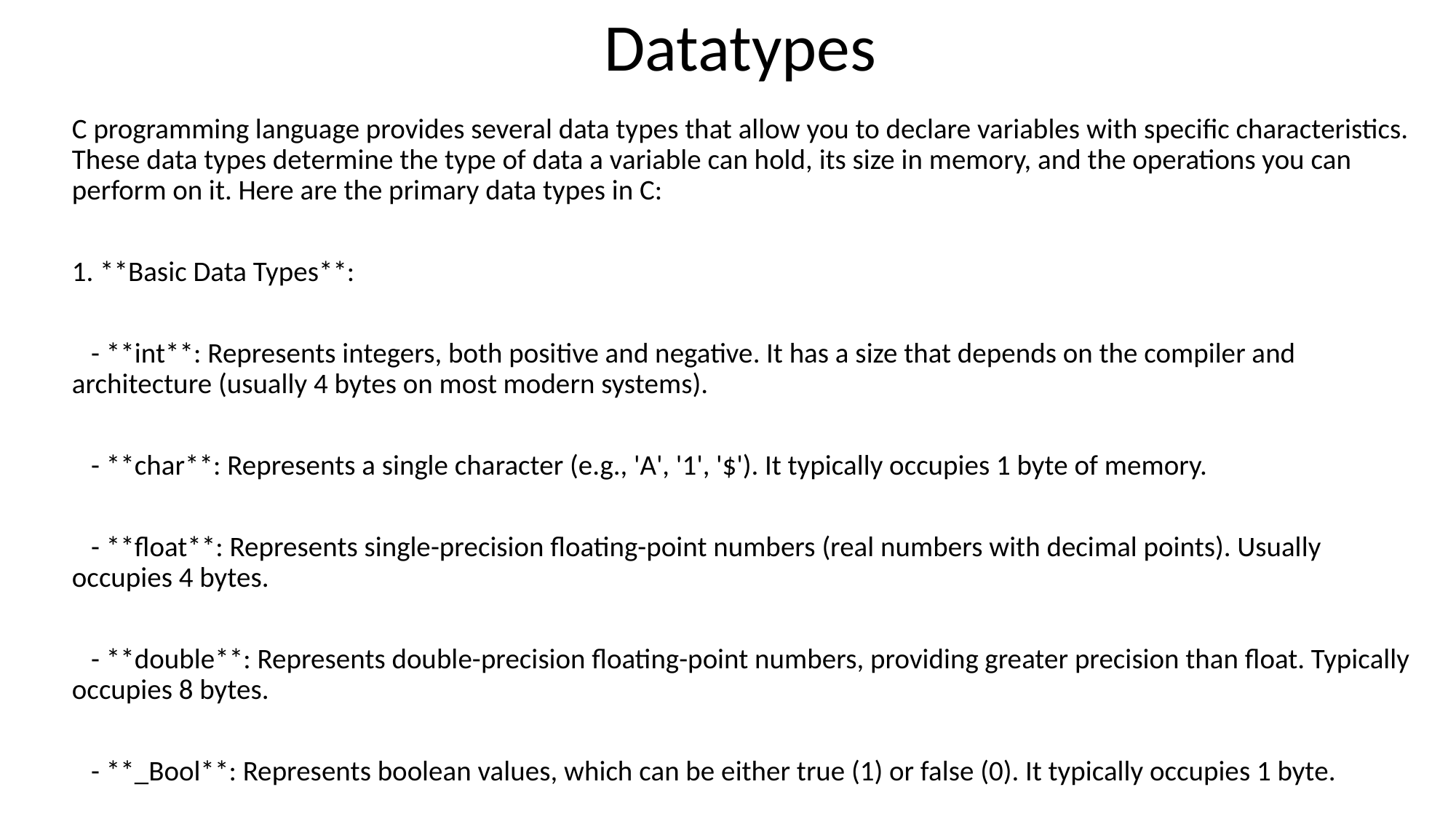

# Datatypes
C programming language provides several data types that allow you to declare variables with specific characteristics. These data types determine the type of data a variable can hold, its size in memory, and the operations you can perform on it. Here are the primary data types in C:

1. **Basic Data Types**:

   - **int**: Represents integers, both positive and negative. It has a size that depends on the compiler and architecture (usually 4 bytes on most modern systems).

   - **char**: Represents a single character (e.g., 'A', '1', '$'). It typically occupies 1 byte of memory.

   - **float**: Represents single-precision floating-point numbers (real numbers with decimal points). Usually occupies 4 bytes.

   - **double**: Represents double-precision floating-point numbers, providing greater precision than float. Typically occupies 8 bytes.

   - **_Bool**: Represents boolean values, which can be either true (1) or false (0). It typically occupies 1 byte.